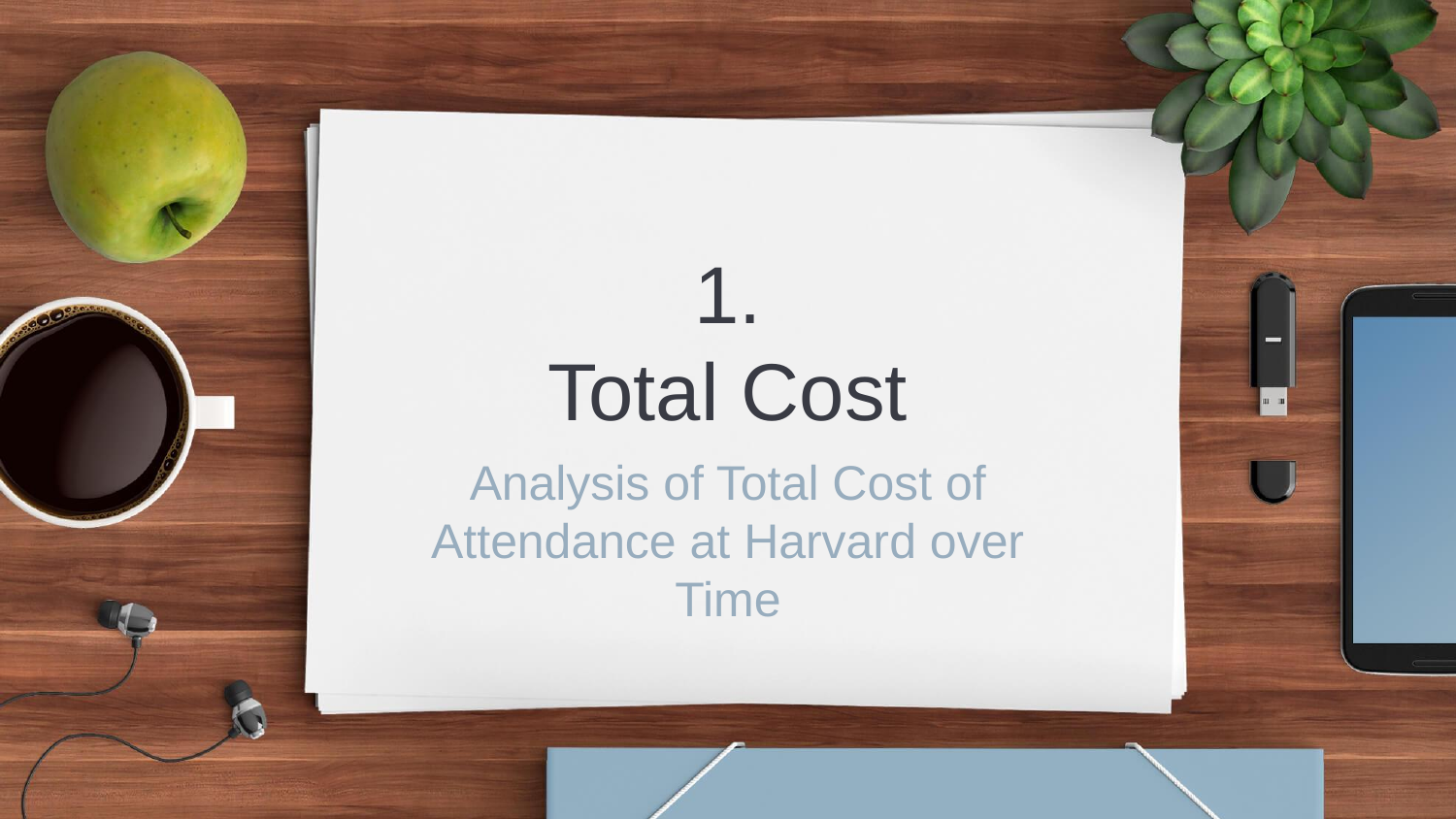

# 1.
Total Cost
Analysis of Total Cost of Attendance at Harvard over Time